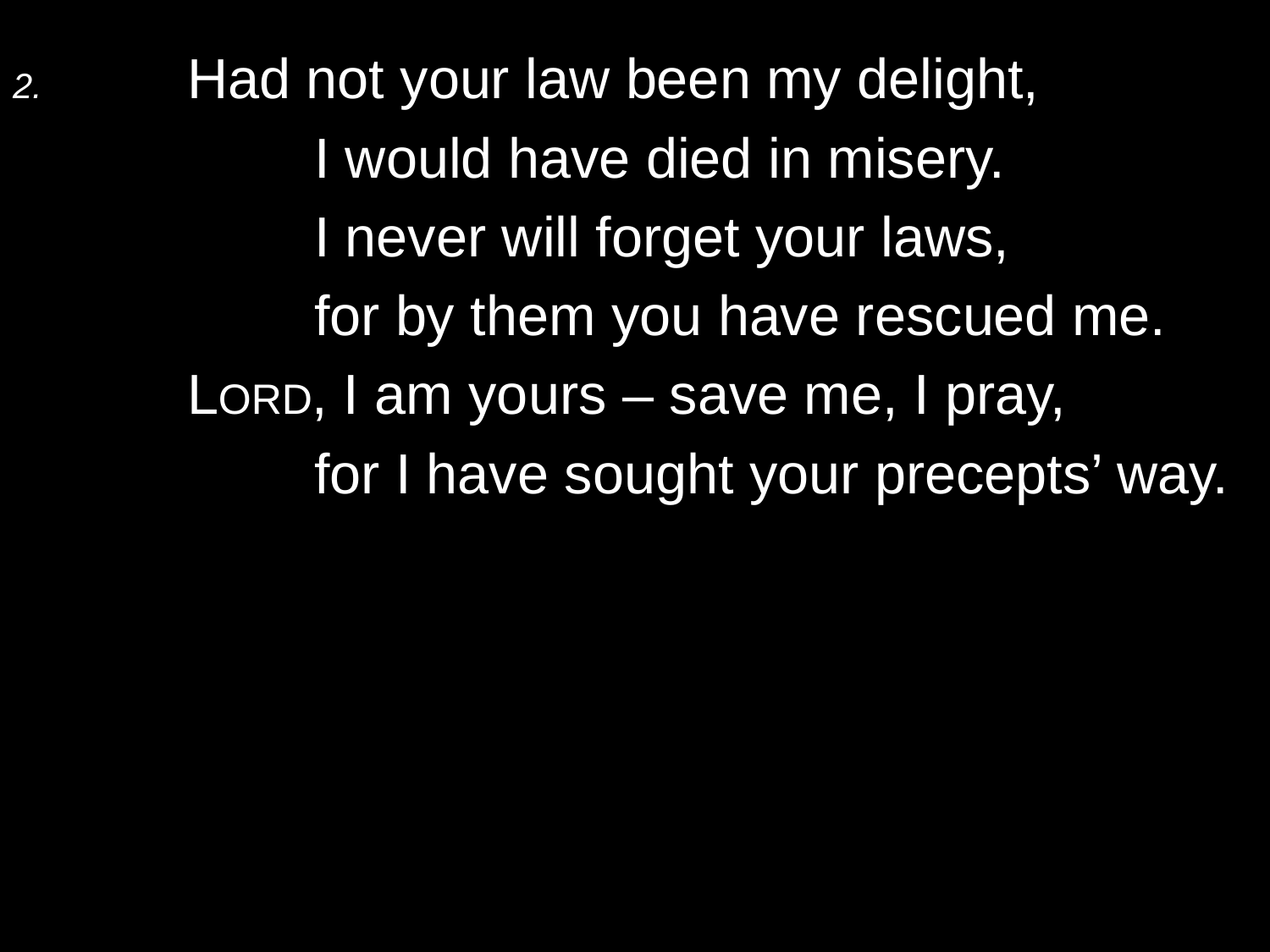

2.	Had not your law been my delight,
		I would have died in misery.
		I never will forget your laws,
		for by them you have rescued me.
	Lord, I am yours – save me, I pray,
		for I have sought your precepts’ way.